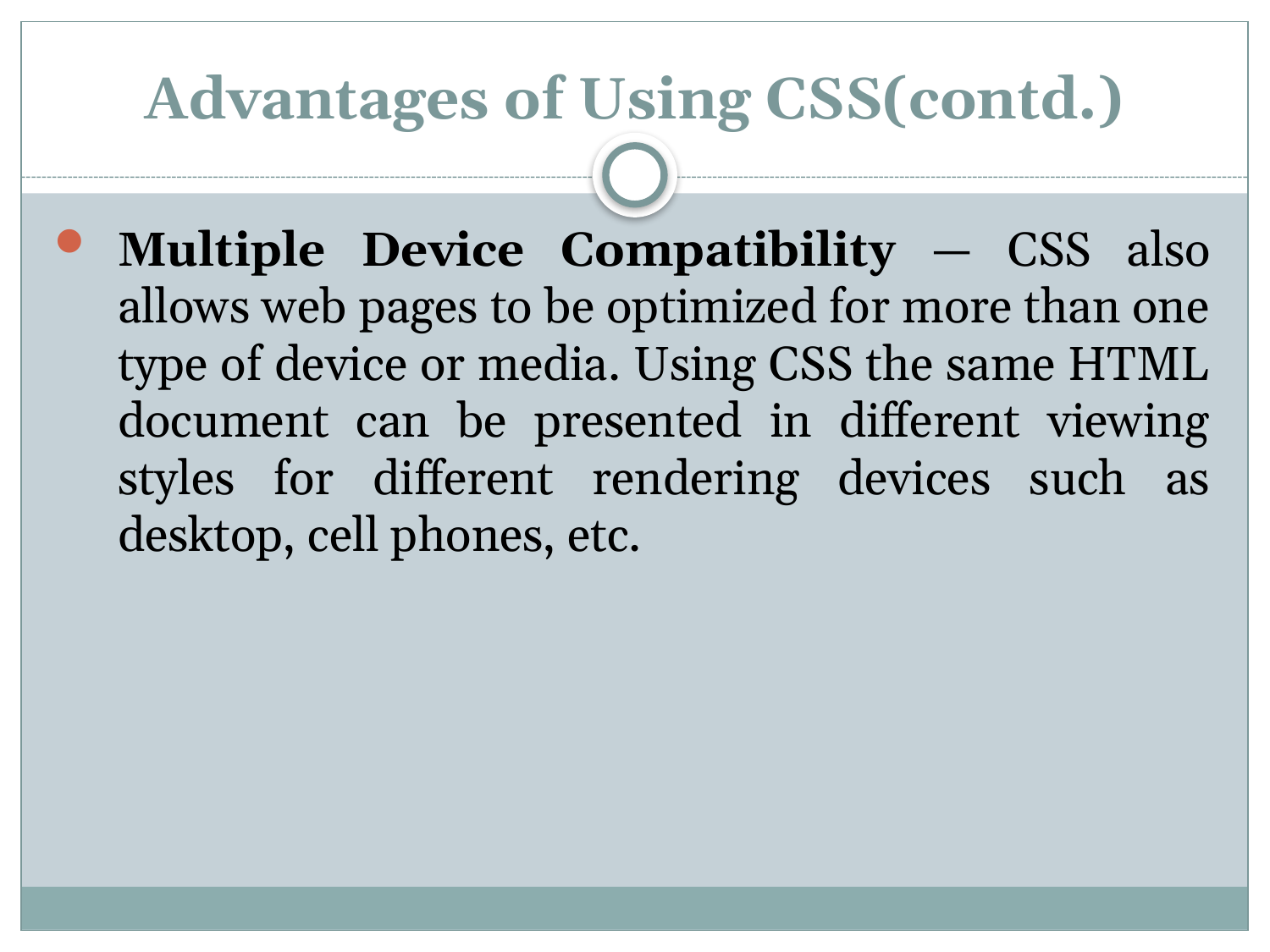

# Advantages of Using CSS(contd.)
Multiple Device Compatibility — CSS also allows web pages to be optimized for more than one type of device or media. Using CSS the same HTML document can be presented in different viewing styles for different rendering devices such as desktop, cell phones, etc.